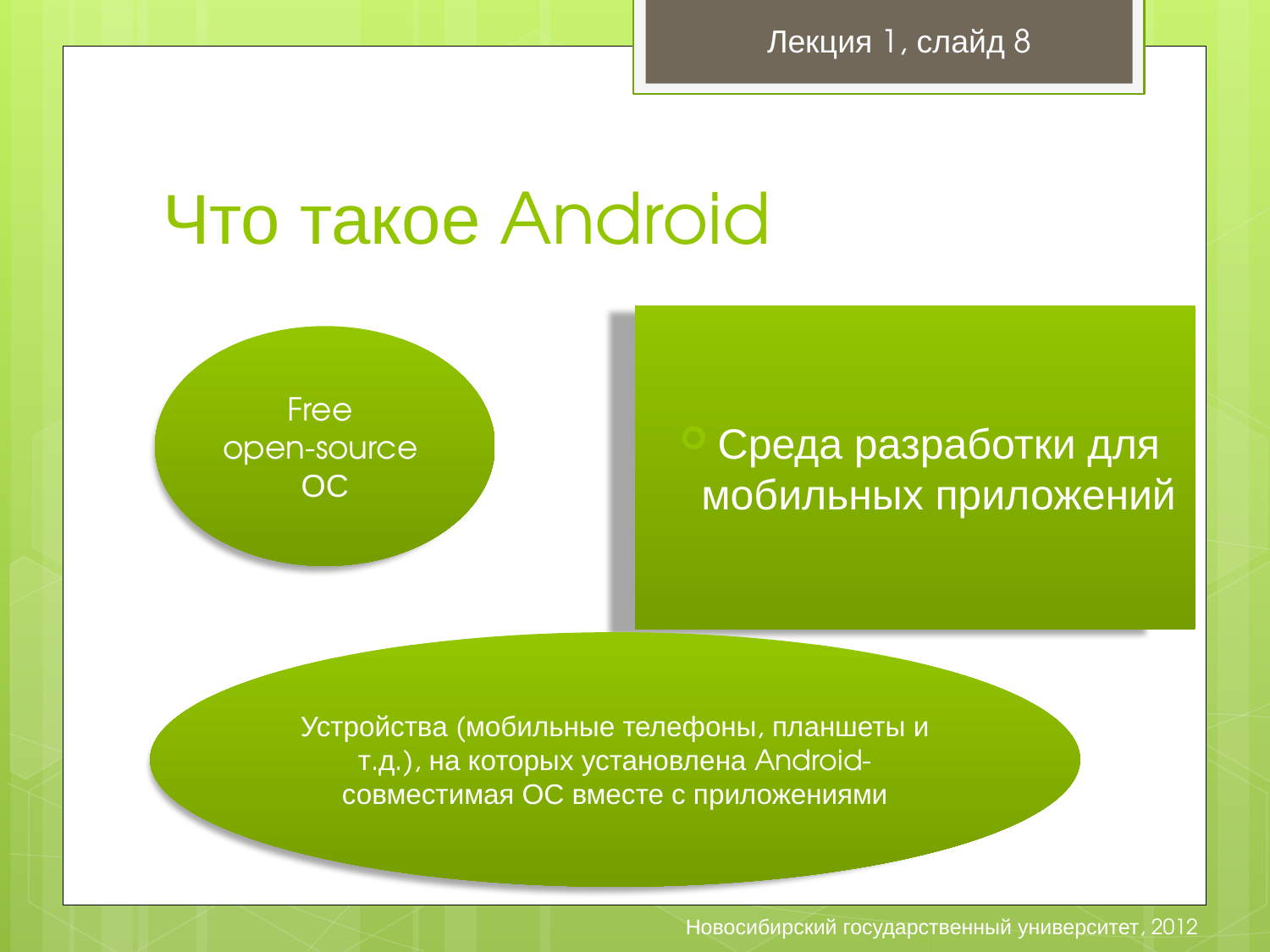

Лекция 1, слайд 8
# Что такое Android
Среда разработки для мобильных приложений
Free
open-source
ОС
Устройства (мобильные телефоны, планшеты и т.д.), на которых установлена Android-совместимая ОС вместе с приложениями
Новосибирский государственный университет, 2012